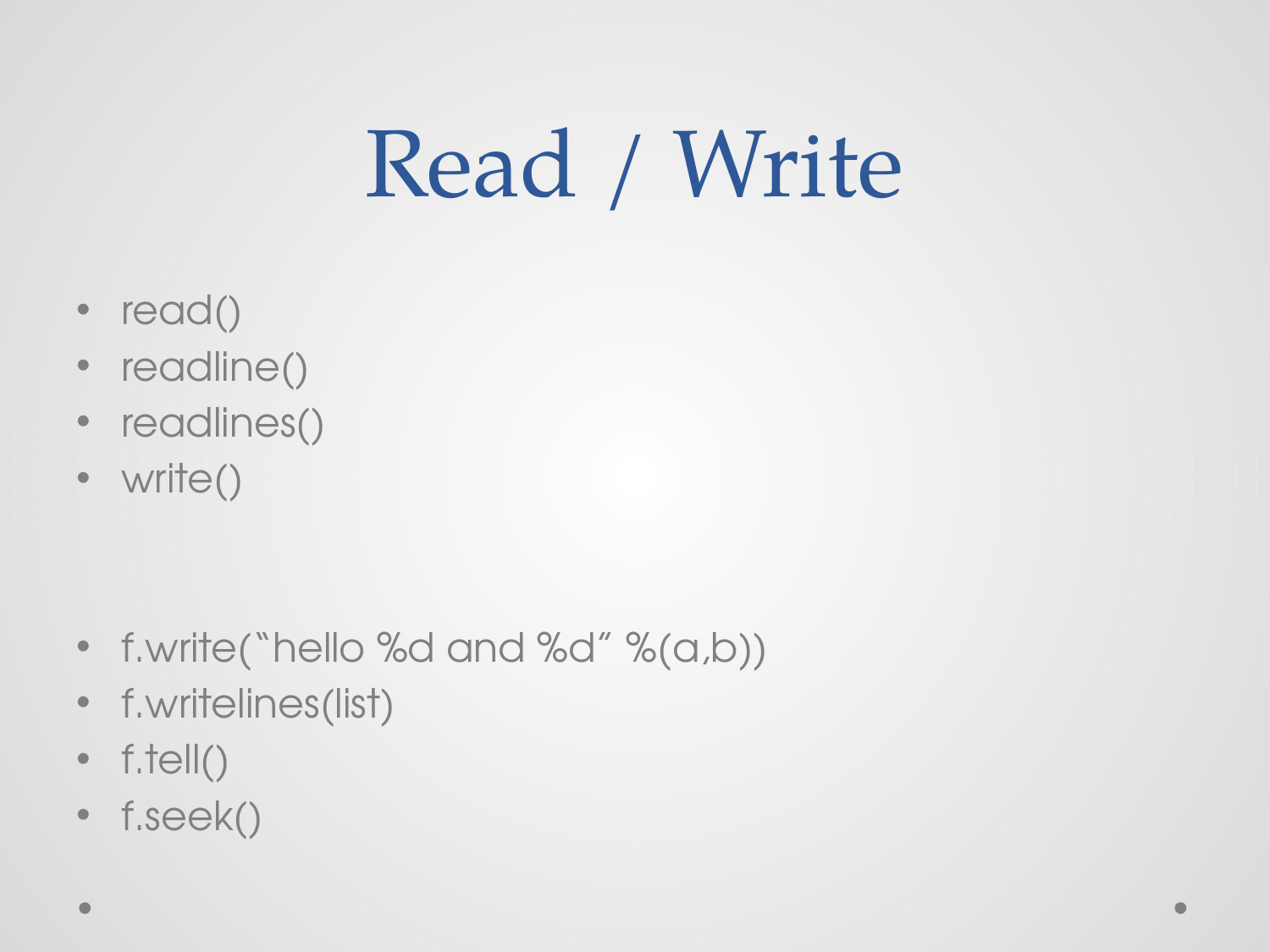

# Read / Write

read()
readline()
readlines()
write()

f.write(“hello %d and %d” %(a,b))
f.writelines(list)
f.tell()
f.seek()